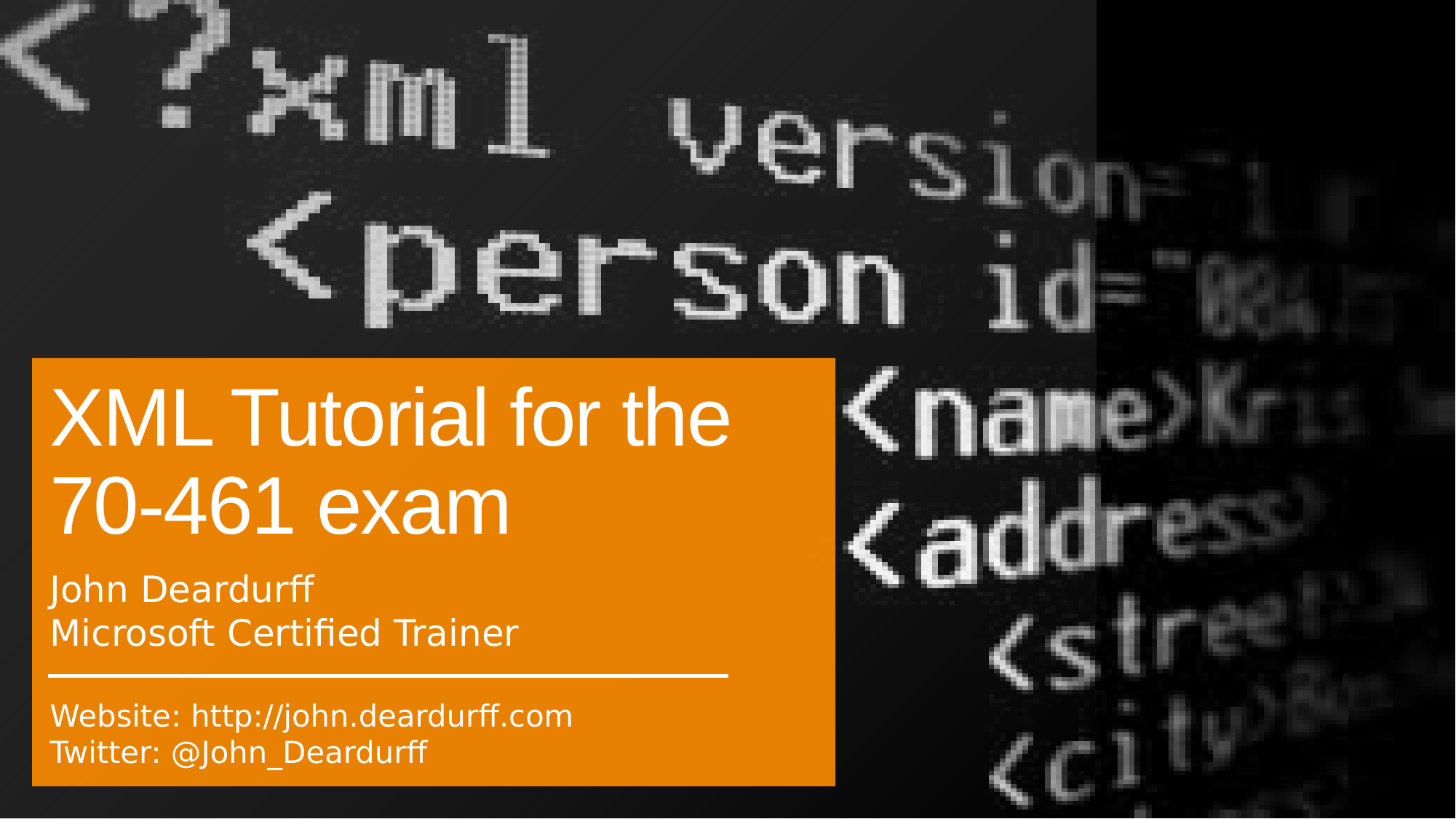

# XML Tutorial for the 70-461 exam
John Deardurff
Microsoft Certified Trainer

Website: http://john.deardurff.com
Twitter: @John_Deardurff